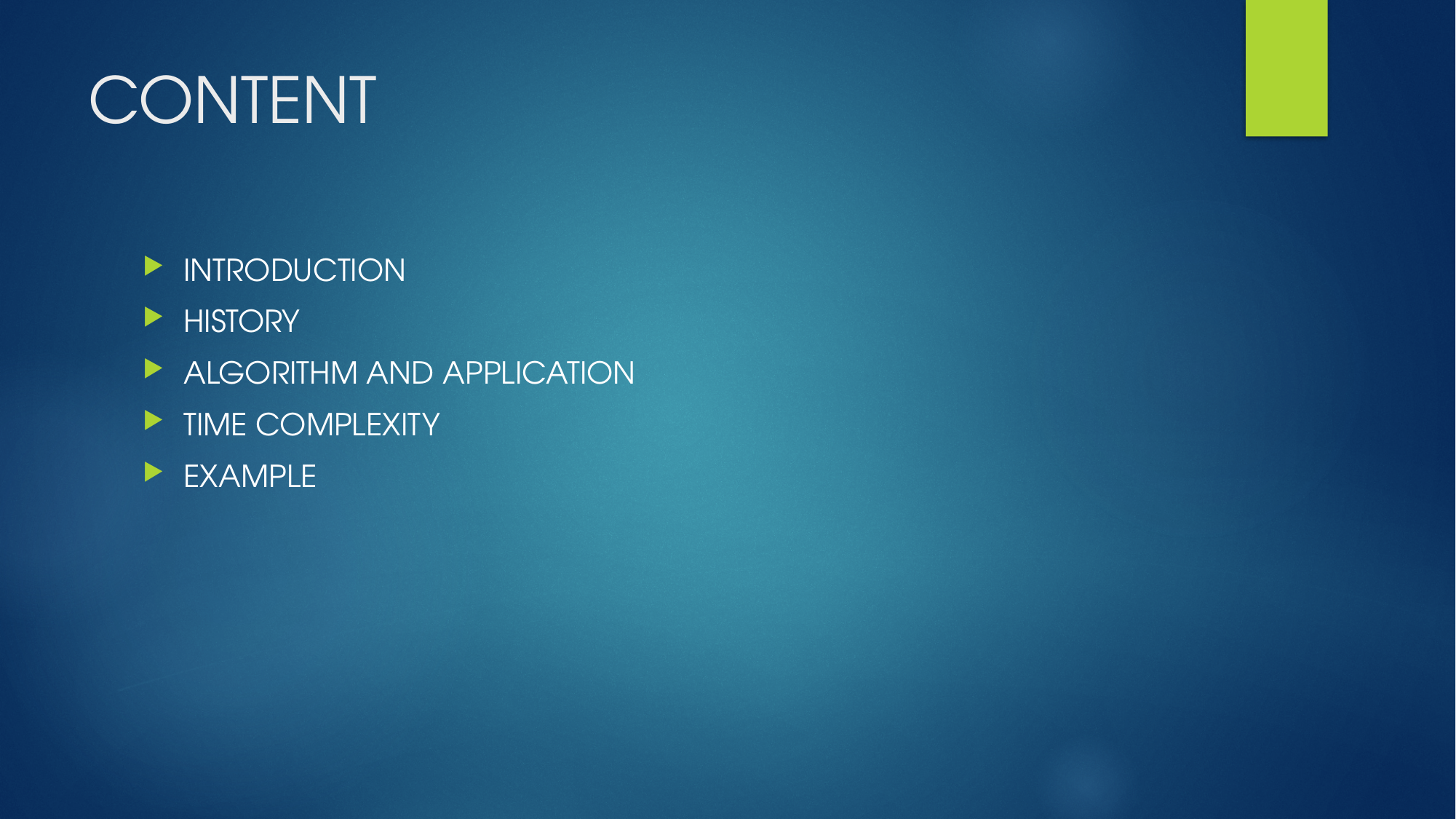

# CONTENT
INTRODUCTION
HISTORY
ALGORITHM AND APPLICATION
TIME COMPLEXITY
EXAMPLE